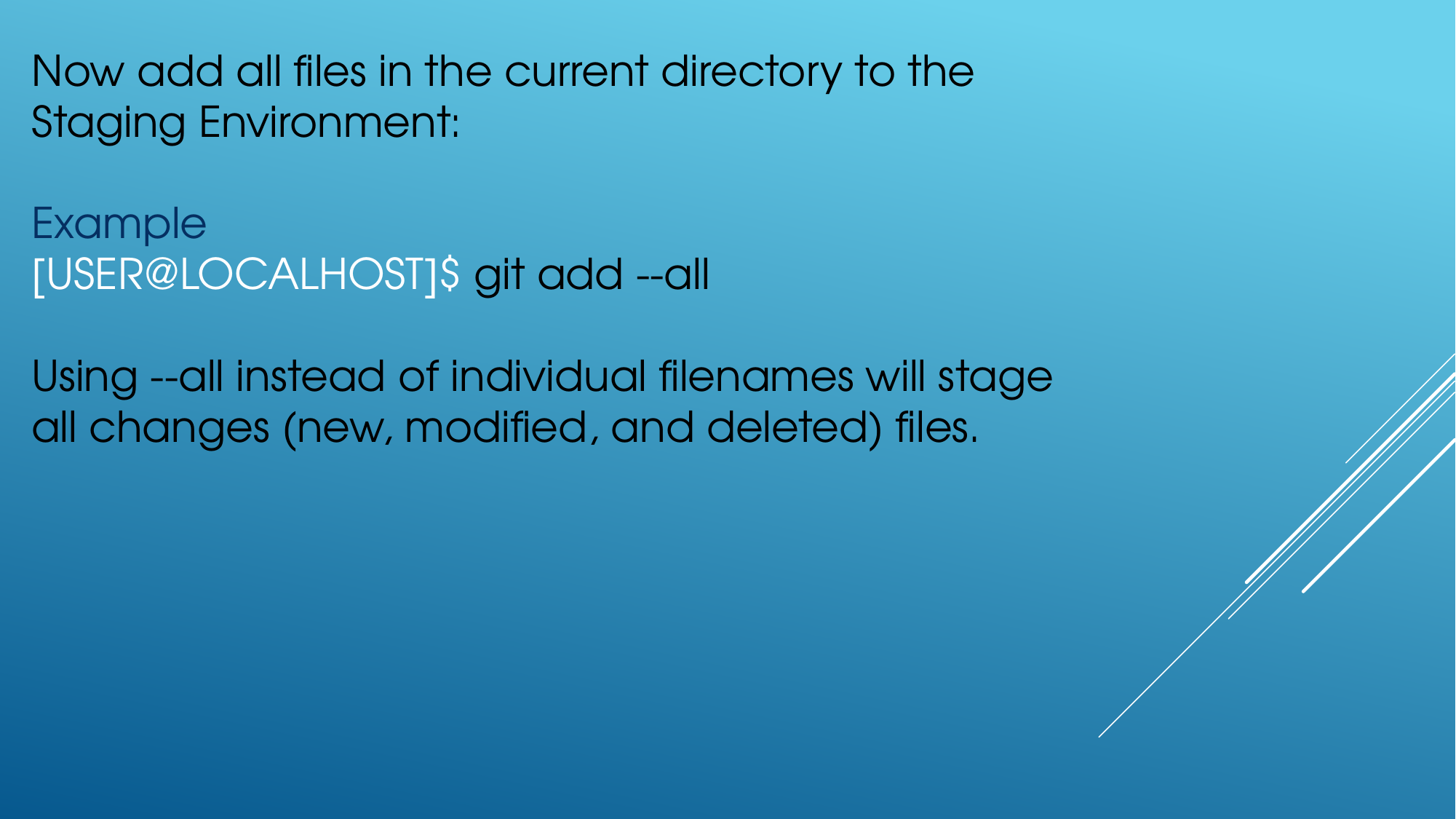

Now add all files in the current directory to the Staging Environment:

Example
[USER@LOCALHOST]$ git add --all

Using --all instead of individual filenames will stage all changes (new, modified, and deleted) files.